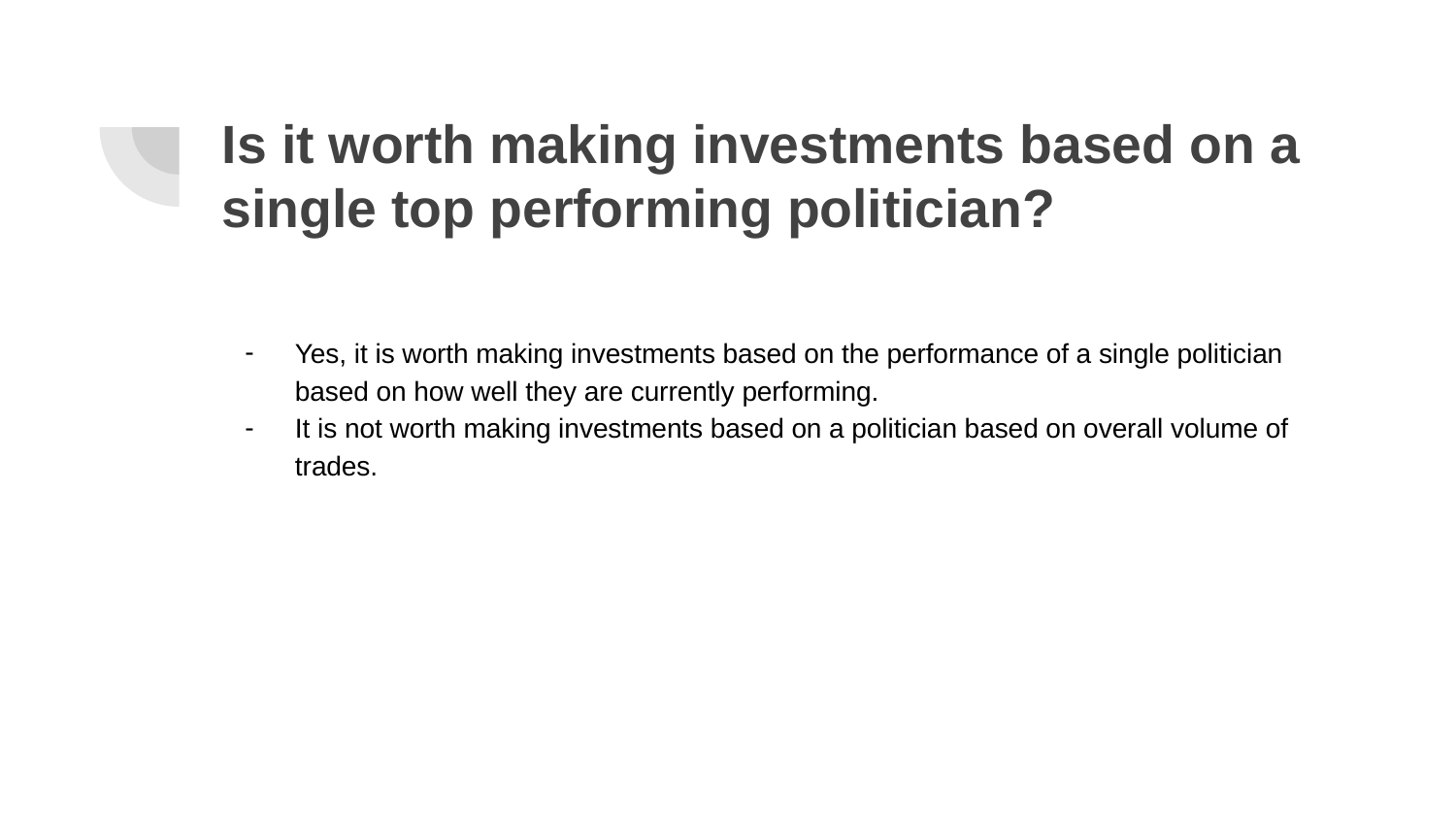

# Is it worth making investments based on a single top performing politician?
Yes, it is worth making investments based on the performance of a single politician based on how well they are currently performing.
It is not worth making investments based on a politician based on overall volume of trades.